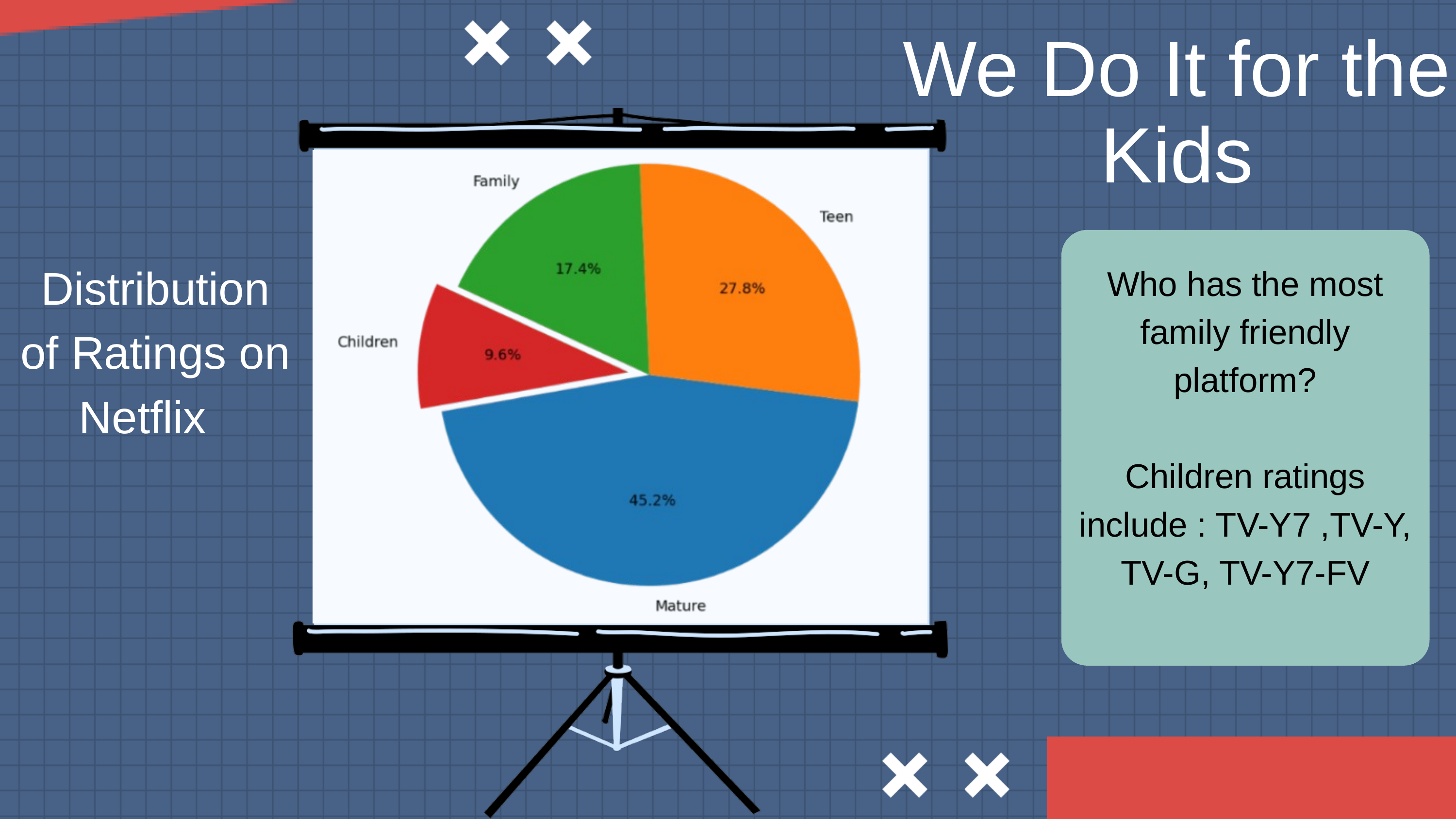

We Do It for the Kids

Distribution of Ratings on Netflix
Who has the most family friendly platform?

Children ratings include : TV-Y7 ,TV-Y, TV-G, TV-Y7-FV